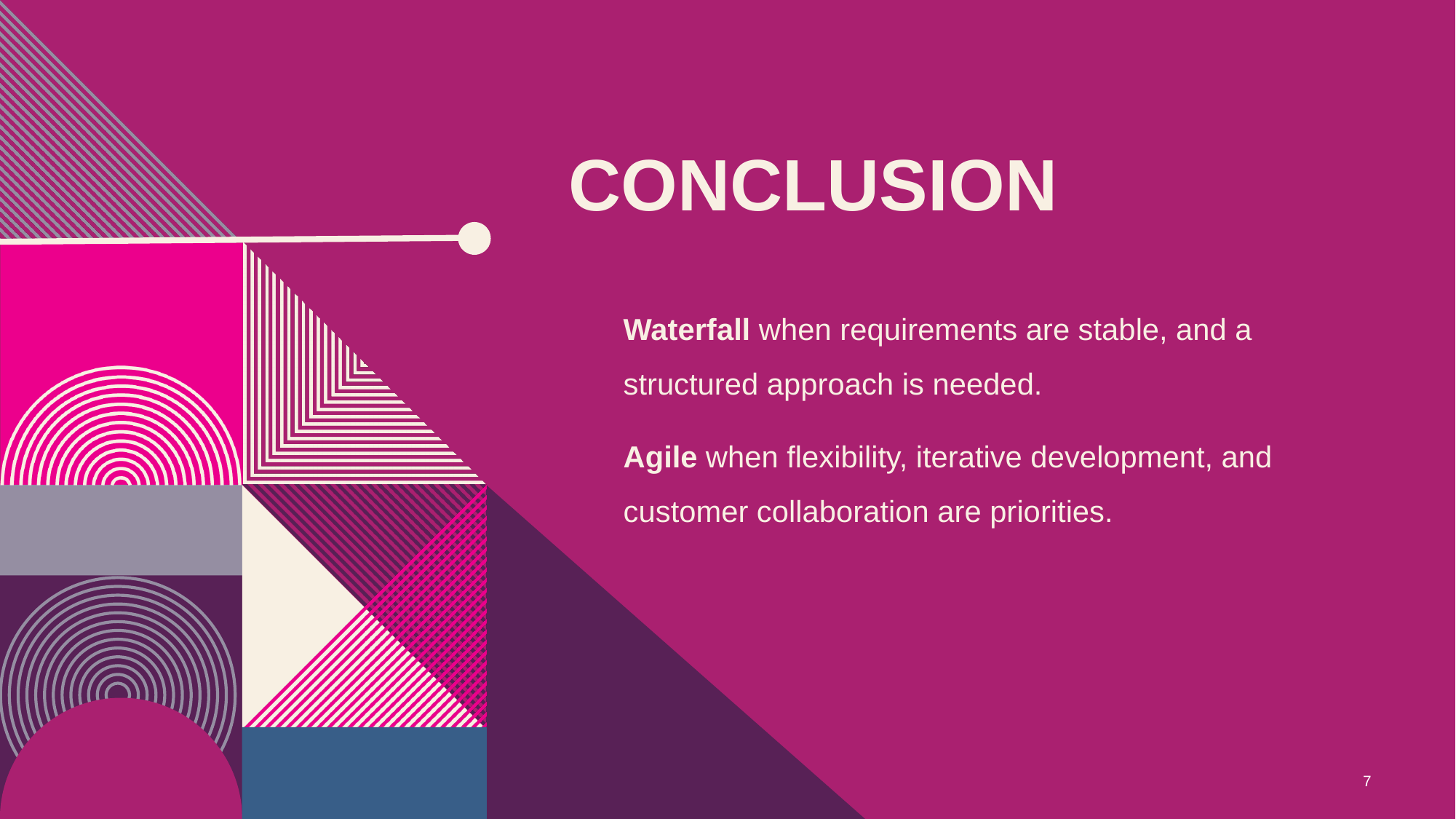

# Conclusion
Waterfall when requirements are stable, and a structured approach is needed.
Agile when flexibility, iterative development, and customer collaboration are priorities.
7